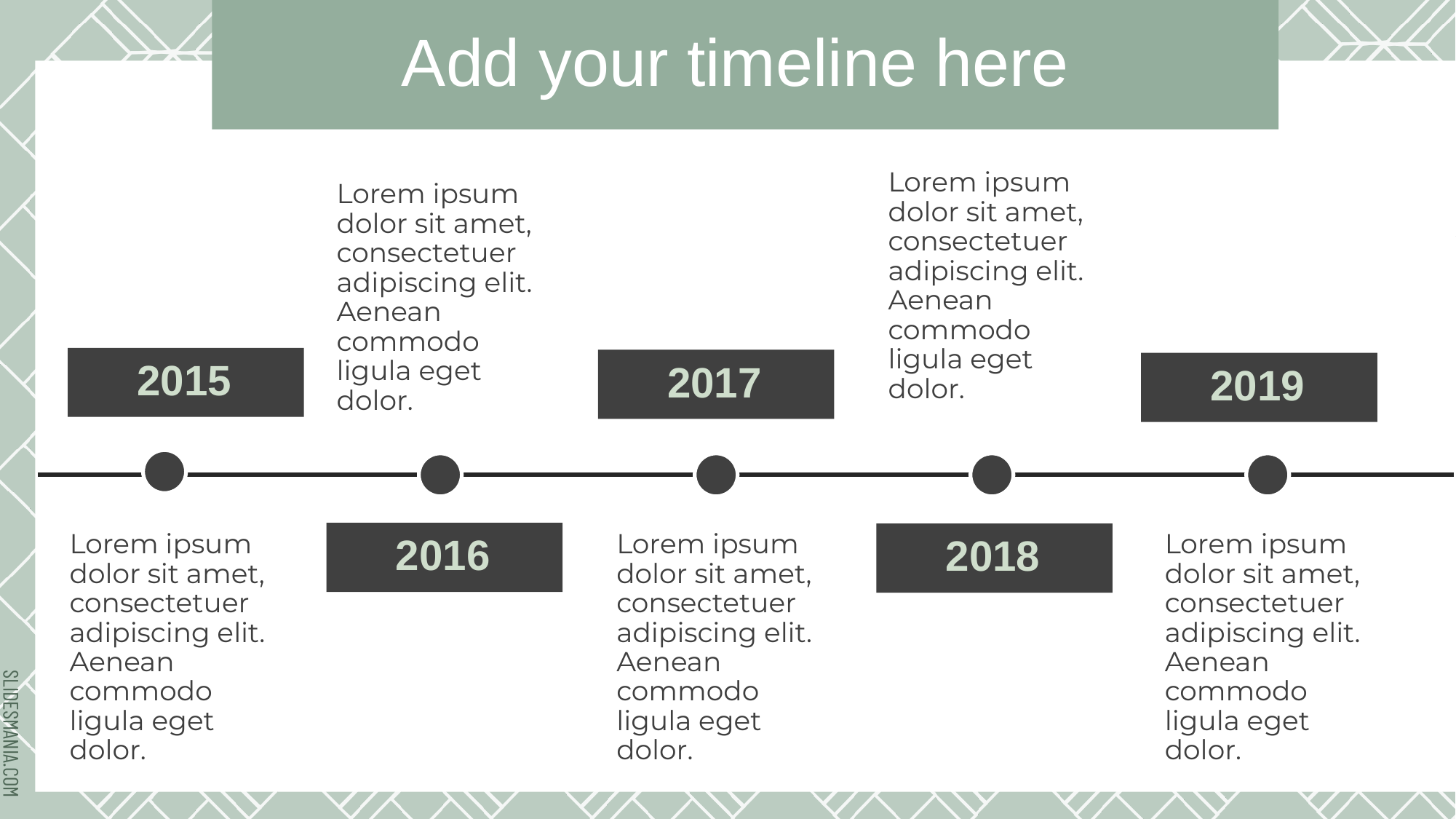

Add your timeline here
Lorem ipsum dolor sit amet, consectetuer adipiscing elit. Aenean commodo ligula eget dolor.
Lorem ipsum dolor sit amet, consectetuer adipiscing elit. Aenean commodo ligula eget dolor.
2015
2017
2019
Lorem ipsum dolor sit amet, consectetuer adipiscing elit. Aenean commodo ligula eget dolor.

Lorem ipsum dolor sit amet, consectetuer adipiscing elit. Aenean commodo ligula eget dolor.

Lorem ipsum dolor sit amet, consectetuer adipiscing elit. Aenean commodo ligula eget dolor.

2016
2018